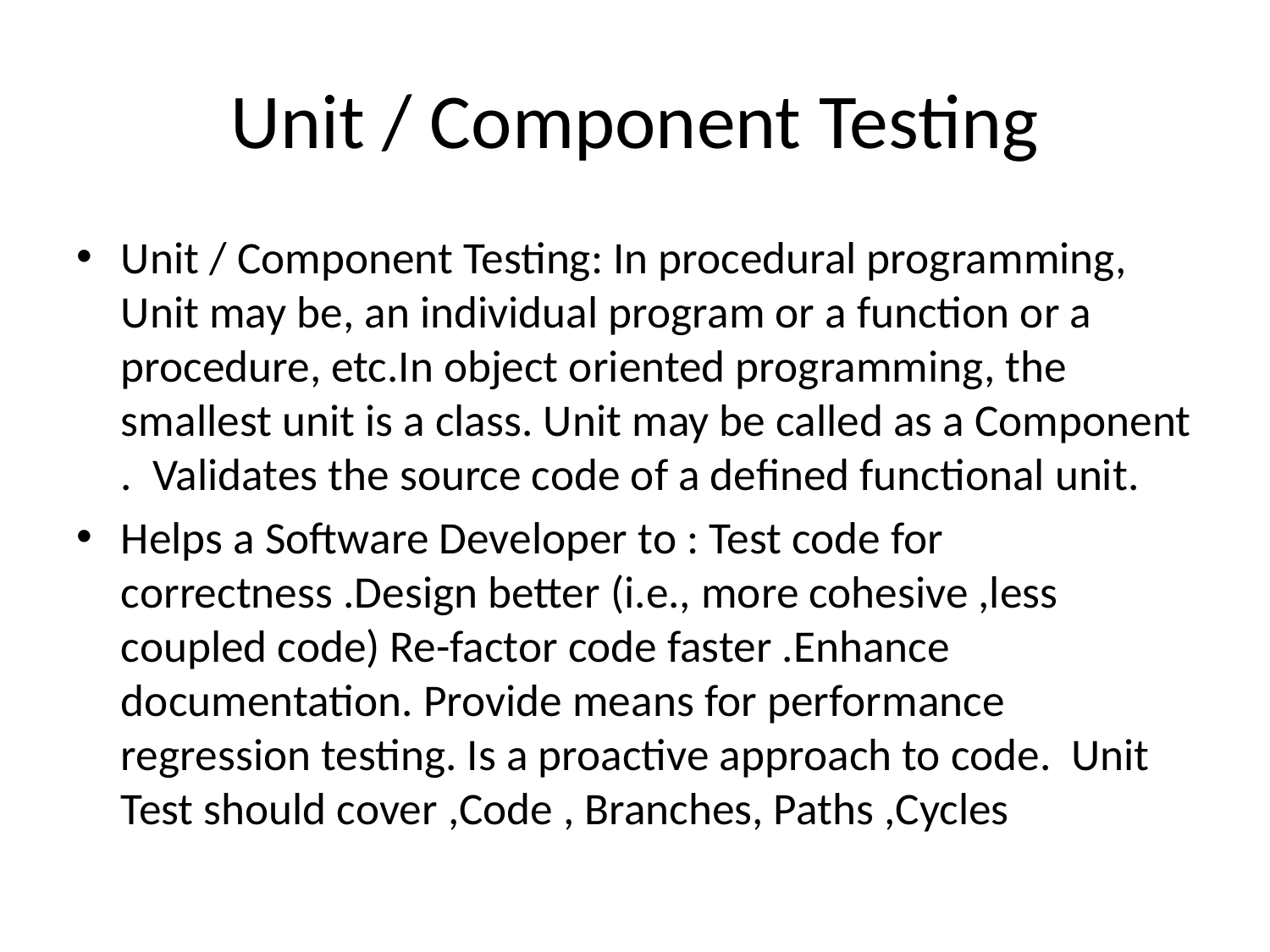

# Unit / Component Testing
Unit / Component Testing: In procedural programming, Unit may be, an individual program or a function or a procedure, etc.In object oriented programming, the smallest unit is a class. Unit may be called as a Component .  Validates the source code of a defined functional unit.
Helps a Software Developer to : Test code for correctness .Design better (i.e., more cohesive ,less coupled code) Re-factor code faster .Enhance documentation. Provide means for performance regression testing. Is a proactive approach to code.  Unit Test should cover ,Code , Branches, Paths ,Cycles